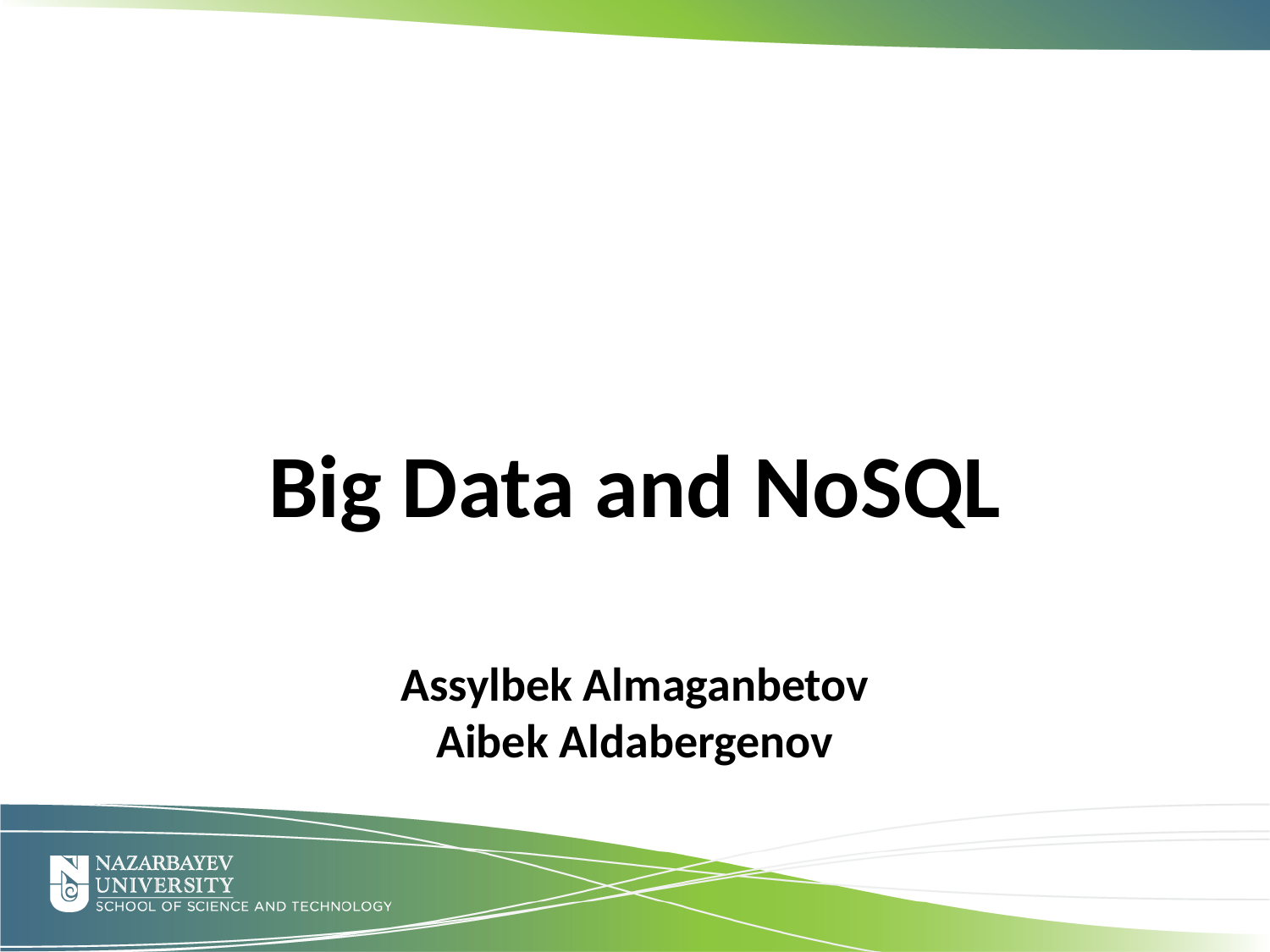

Big Data and NoSQL

Assylbek Almaganbetov
Aibek Aldabergenov